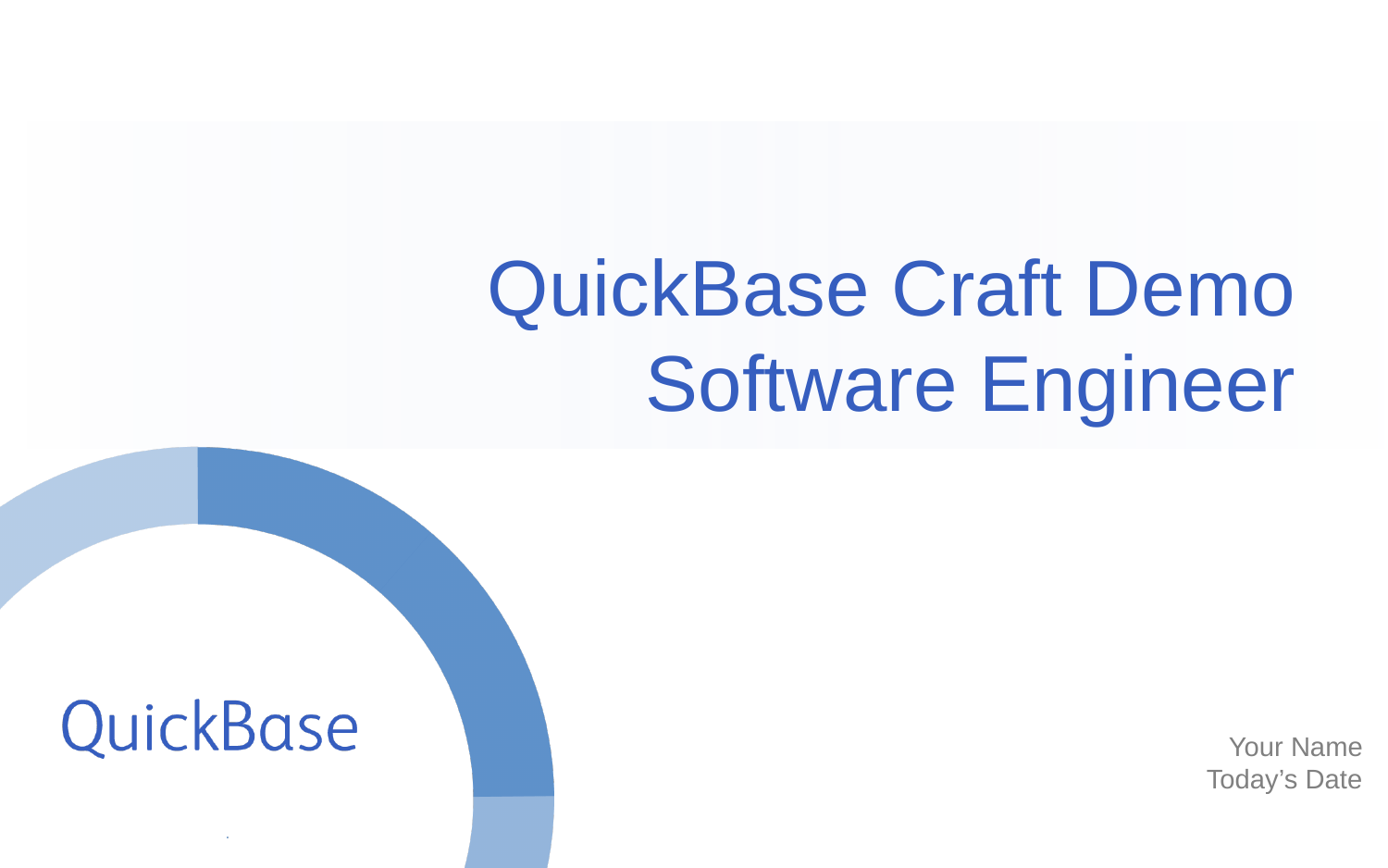

# QuickBase Craft Demo Software Engineer
Your Name
Today’s Date